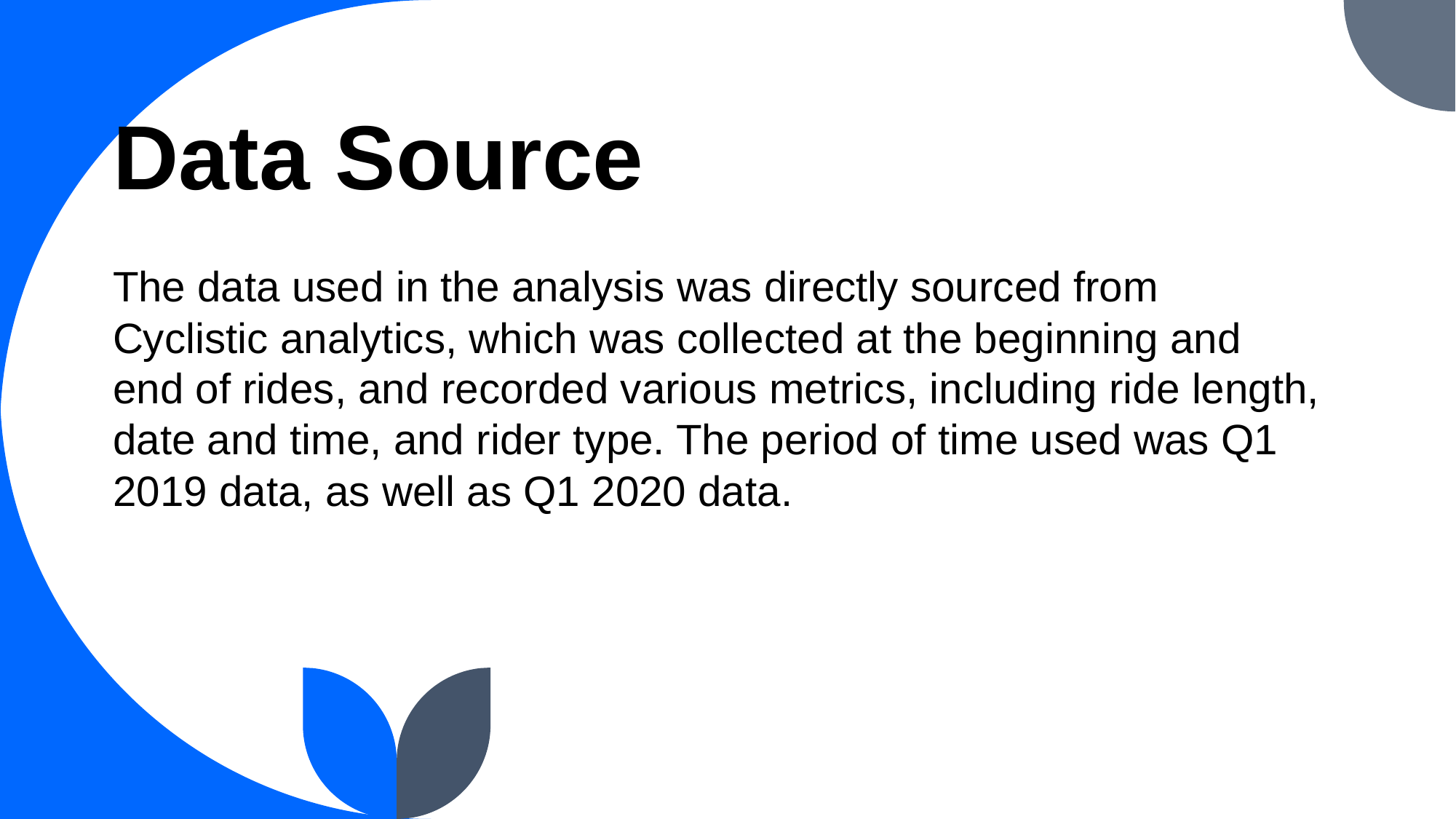

# Data Source
The data used in the analysis was directly sourced from Cyclistic analytics, which was collected at the beginning and end of rides, and recorded various metrics, including ride length, date and time, and rider type. The period of time used was Q1 2019 data, as well as Q1 2020 data.